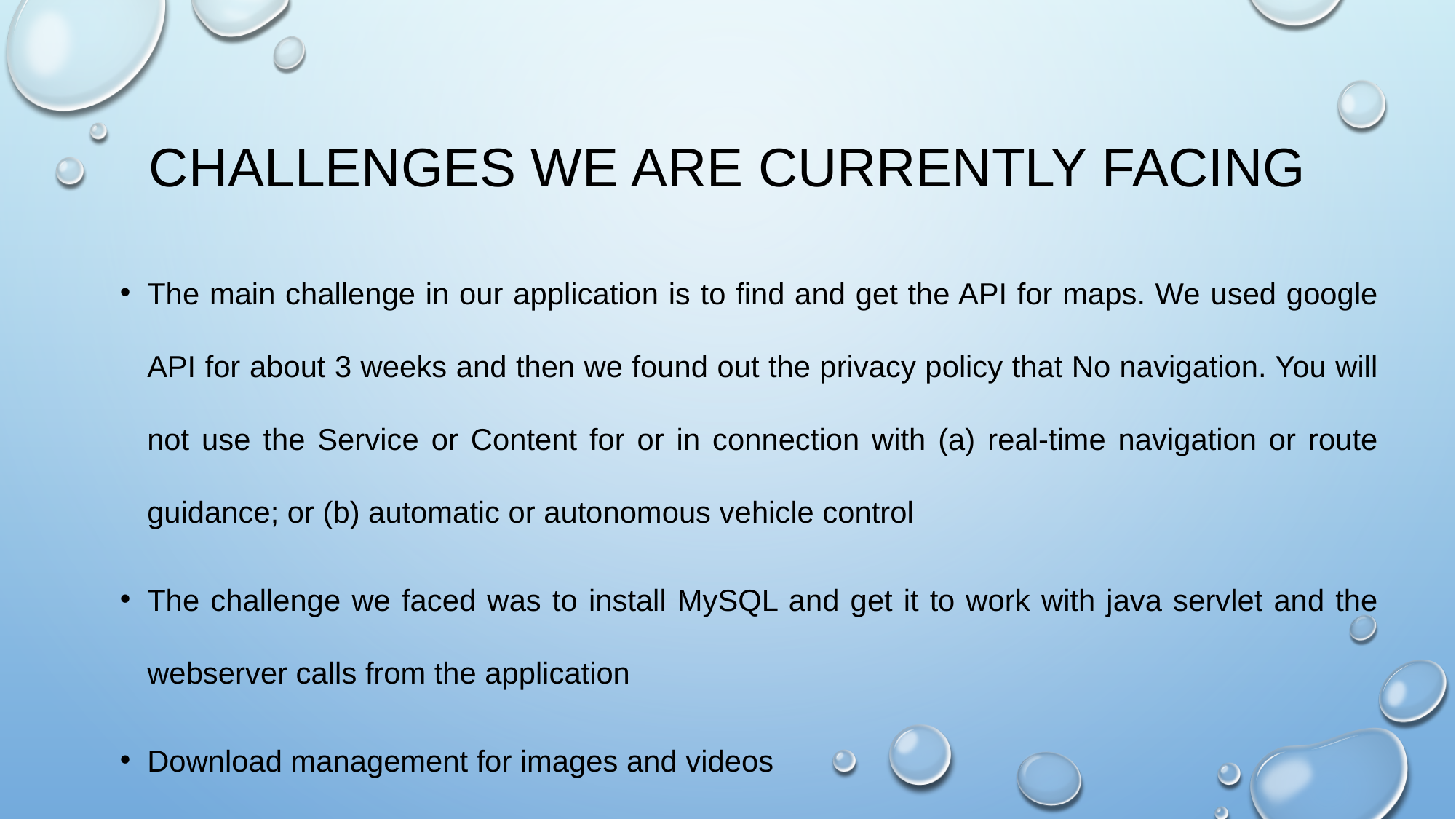

# Challenges we are currently facing
The main challenge in our application is to find and get the API for maps. We used google API for about 3 weeks and then we found out the privacy policy that No navigation. You will not use the Service or Content for or in connection with (a) real-time navigation or route guidance; or (b) automatic or autonomous vehicle control
The challenge we faced was to install MySQL and get it to work with java servlet and the webserver calls from the application
Download management for images and videos